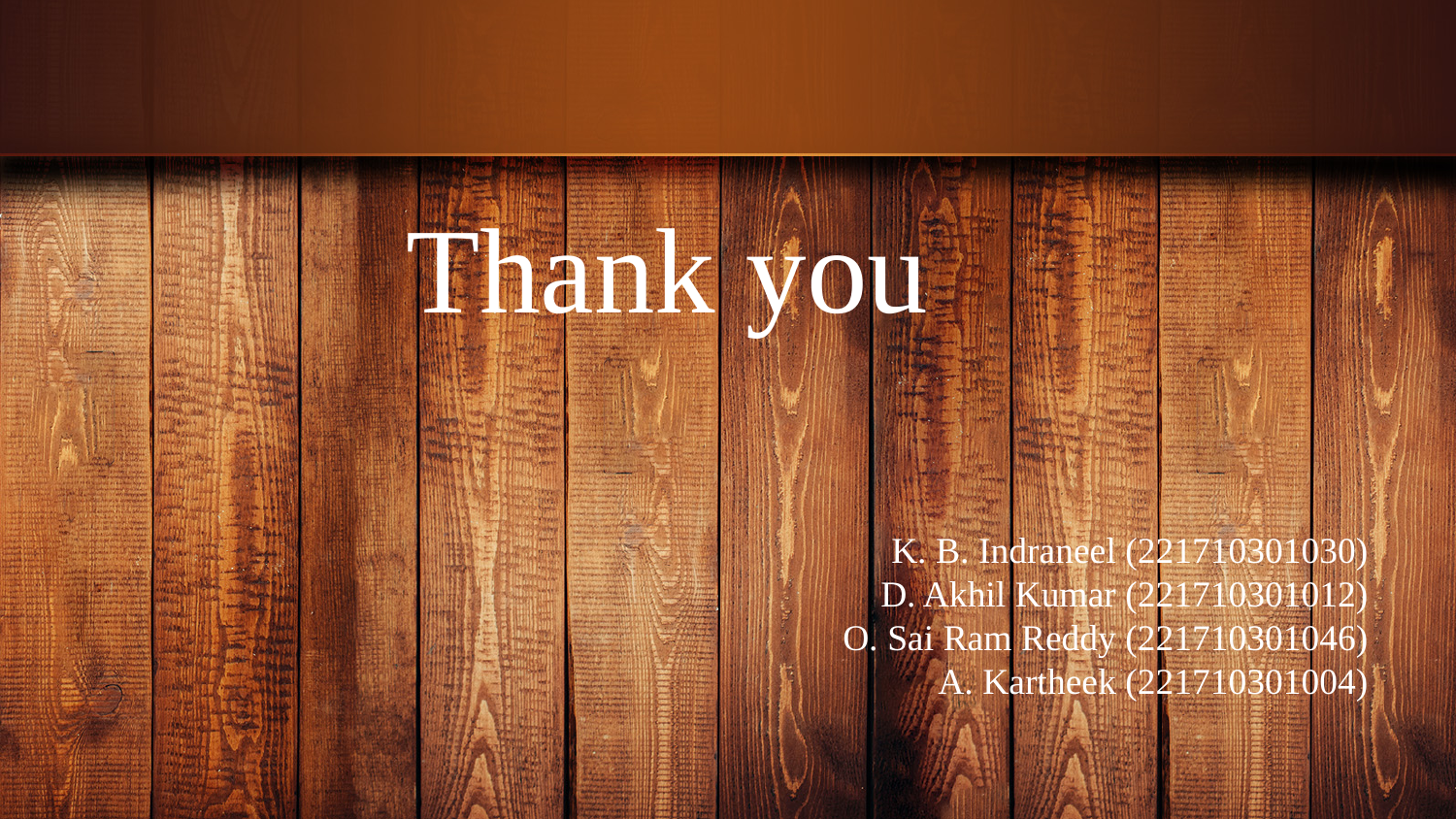

Thank you

K. B. Indraneel (221710301030)
            D. Akhil Kumar (221710301012)
            O. Sai Ram Reddy (221710301046)
            A. Kartheek (221710301004)